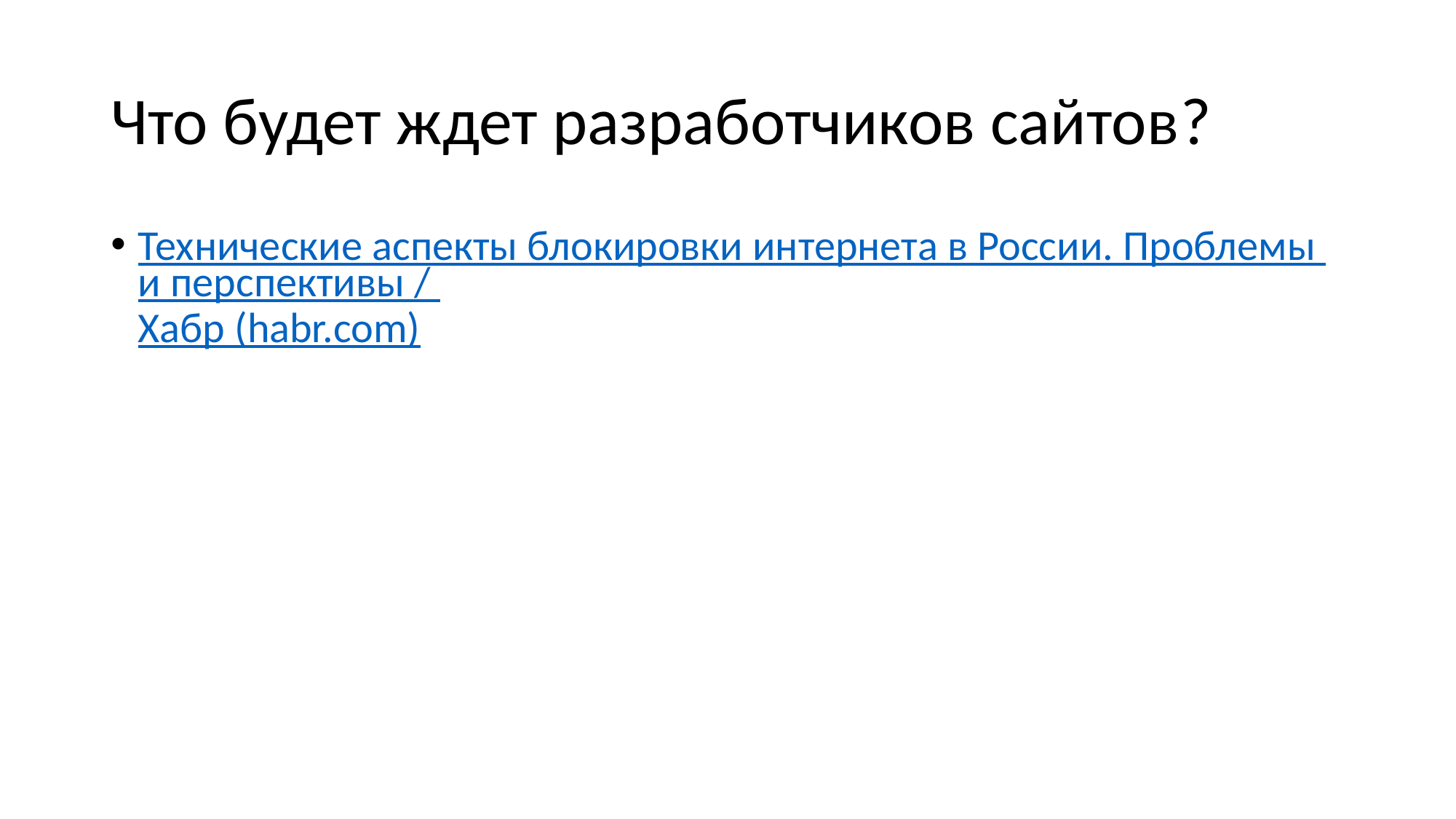

# Что будет ждет разработчиков сайтов?
Технические аспекты блокировки интернета в России. Проблемы и перспективы / Хабр (habr.com)